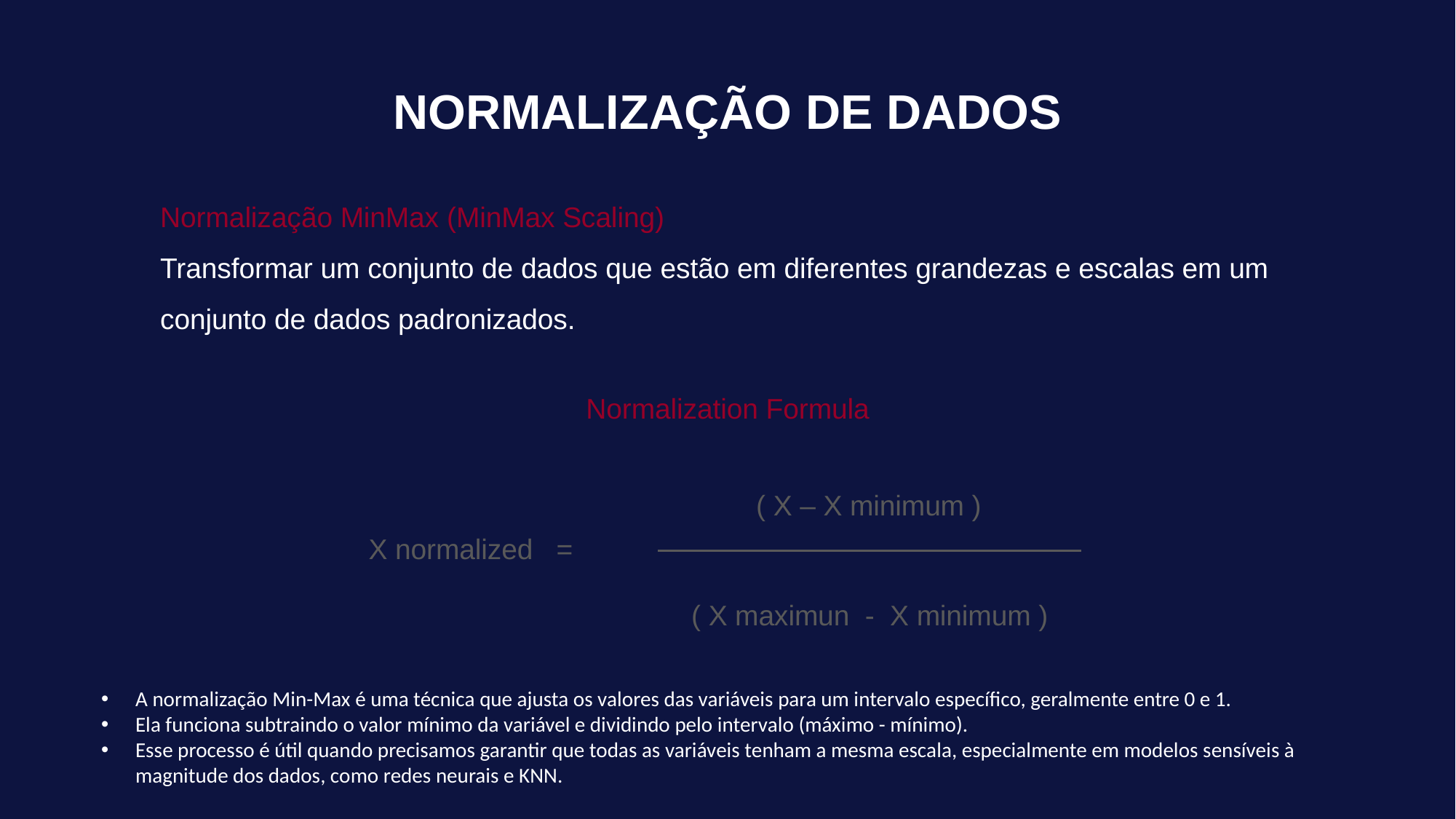

NORMALIZAÇÃO DE DADOS
Normalização MinMax (MinMax Scaling)
Transformar um conjunto de dados que estão em diferentes grandezas e escalas em um conjunto de dados padronizados.
Normalization Formula
( X – X minimum )
X normalized   =
( X maximun  -  X minimum )
A normalização Min-Max é uma técnica que ajusta os valores das variáveis para um intervalo específico, geralmente entre 0 e 1.
Ela funciona subtraindo o valor mínimo da variável e dividindo pelo intervalo (máximo - mínimo).
Esse processo é útil quando precisamos garantir que todas as variáveis tenham a mesma escala, especialmente em modelos sensíveis à magnitude dos dados, como redes neurais e KNN.